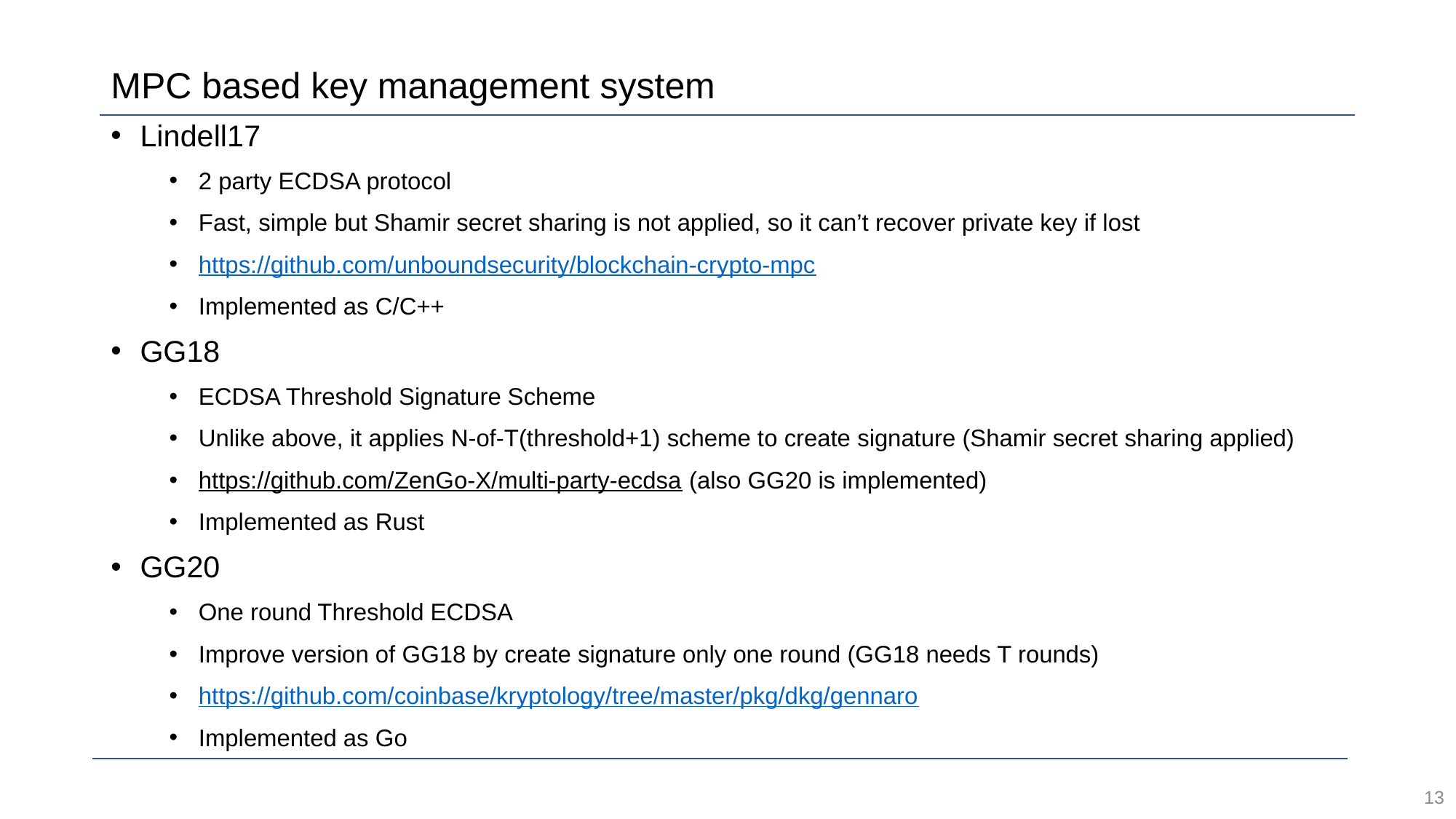

# MPC based key management system
Lindell17
2 party ECDSA protocol
Fast, simple but Shamir secret sharing is not applied, so it can’t recover private key if lost
https://github.com/unboundsecurity/blockchain-crypto-mpc
Implemented as C/C++
GG18
ECDSA Threshold Signature Scheme
Unlike above, it applies N-of-T(threshold+1) scheme to create signature (Shamir secret sharing applied)
https://github.com/ZenGo-X/multi-party-ecdsa (also GG20 is implemented)
Implemented as Rust
GG20
One round Threshold ECDSA
Improve version of GG18 by create signature only one round (GG18 needs T rounds)
https://github.com/coinbase/kryptology/tree/master/pkg/dkg/gennaro
Implemented as Go

13